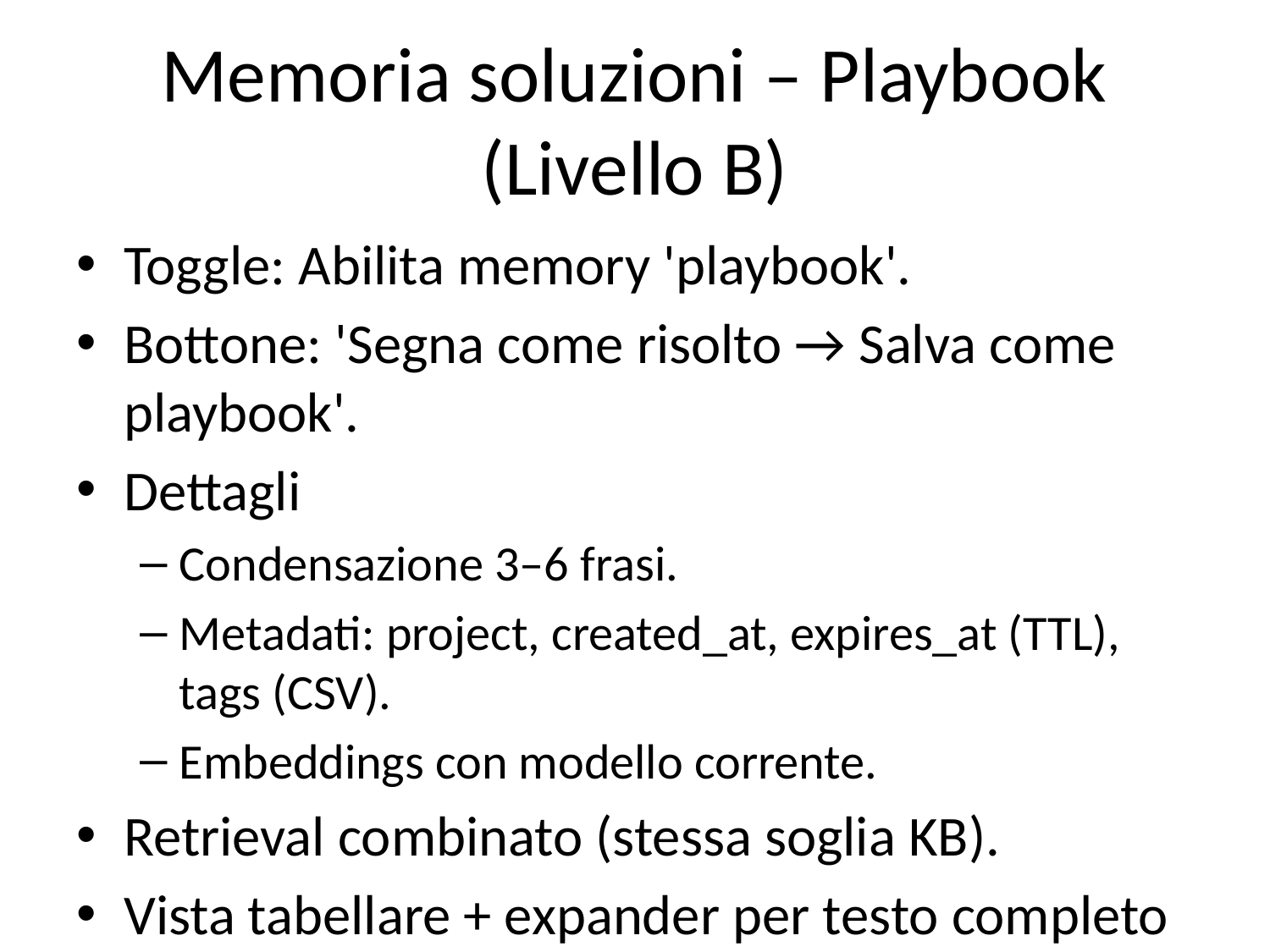

# Memoria soluzioni – Playbook (Livello B)
Toggle: Abilita memory 'playbook'.
Bottone: 'Segna come risolto → Salva come playbook'.
Dettagli
Condensazione 3–6 frasi.
Metadati: project, created_at, expires_at (TTL), tags (CSV).
Embeddings con modello corrente.
Retrieval combinato (stessa soglia KB).
Vista tabellare + expander per testo completo (opzionale).